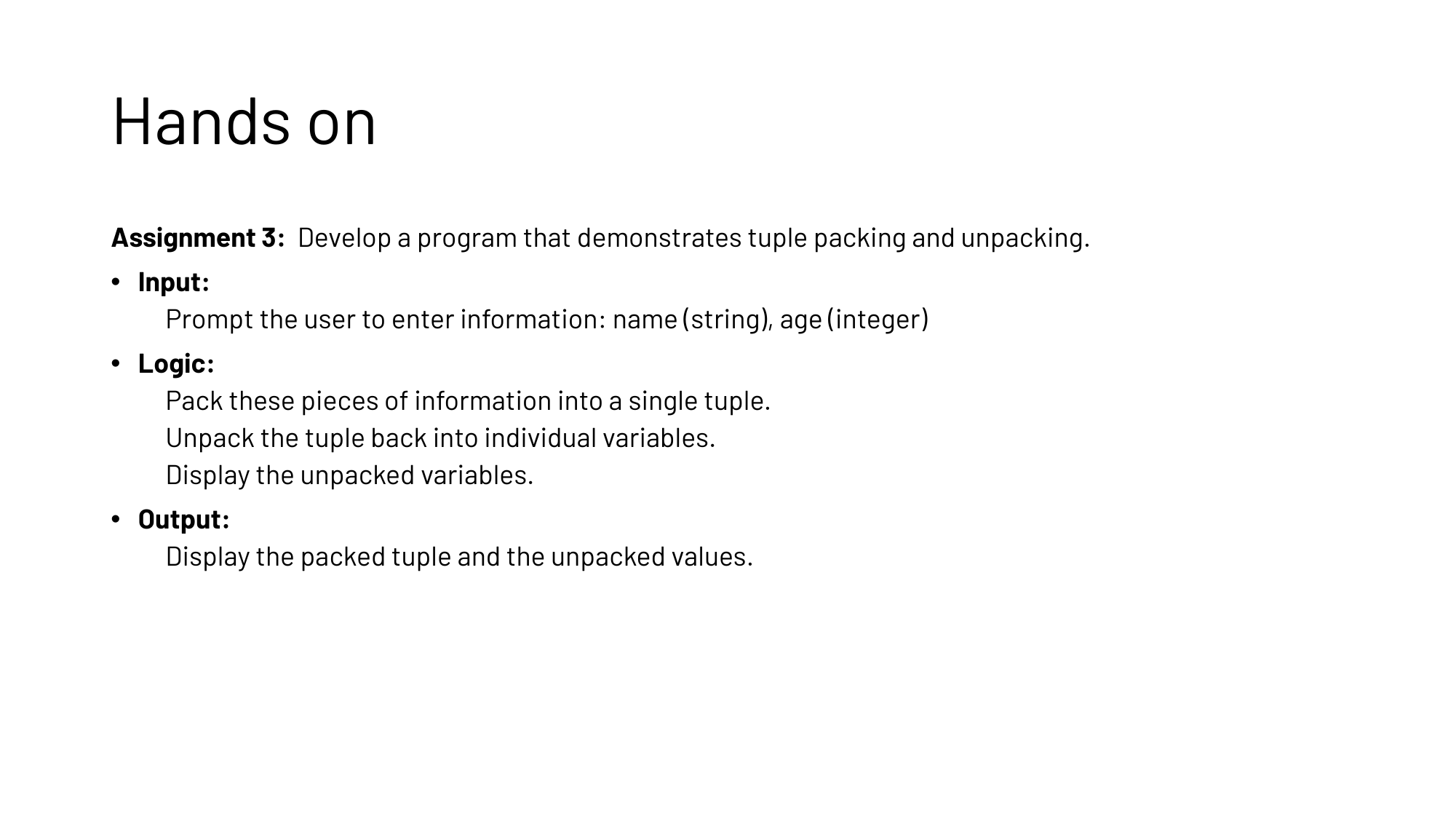

# Hands on
Assignment 3:  Develop a program that demonstrates tuple packing and unpacking.
Input:
Prompt the user to enter information: name (string), age (integer)
Logic:
Pack these pieces of information into a single tuple.
Unpack the tuple back into individual variables.
Display the unpacked variables.
Output:
Display the packed tuple and the unpacked values.